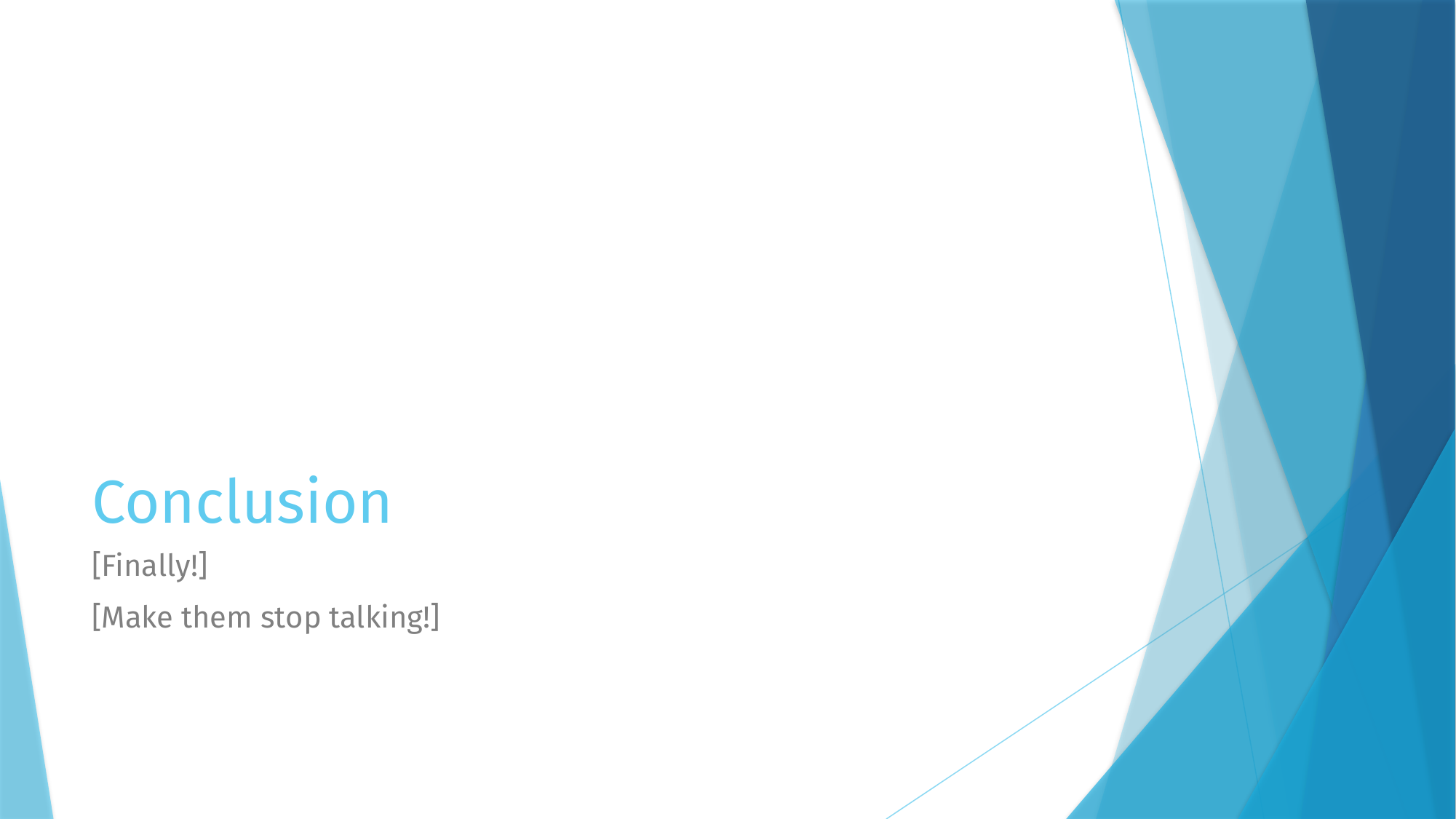

# Conclusion
[Finally!]
[Make them stop talking!]